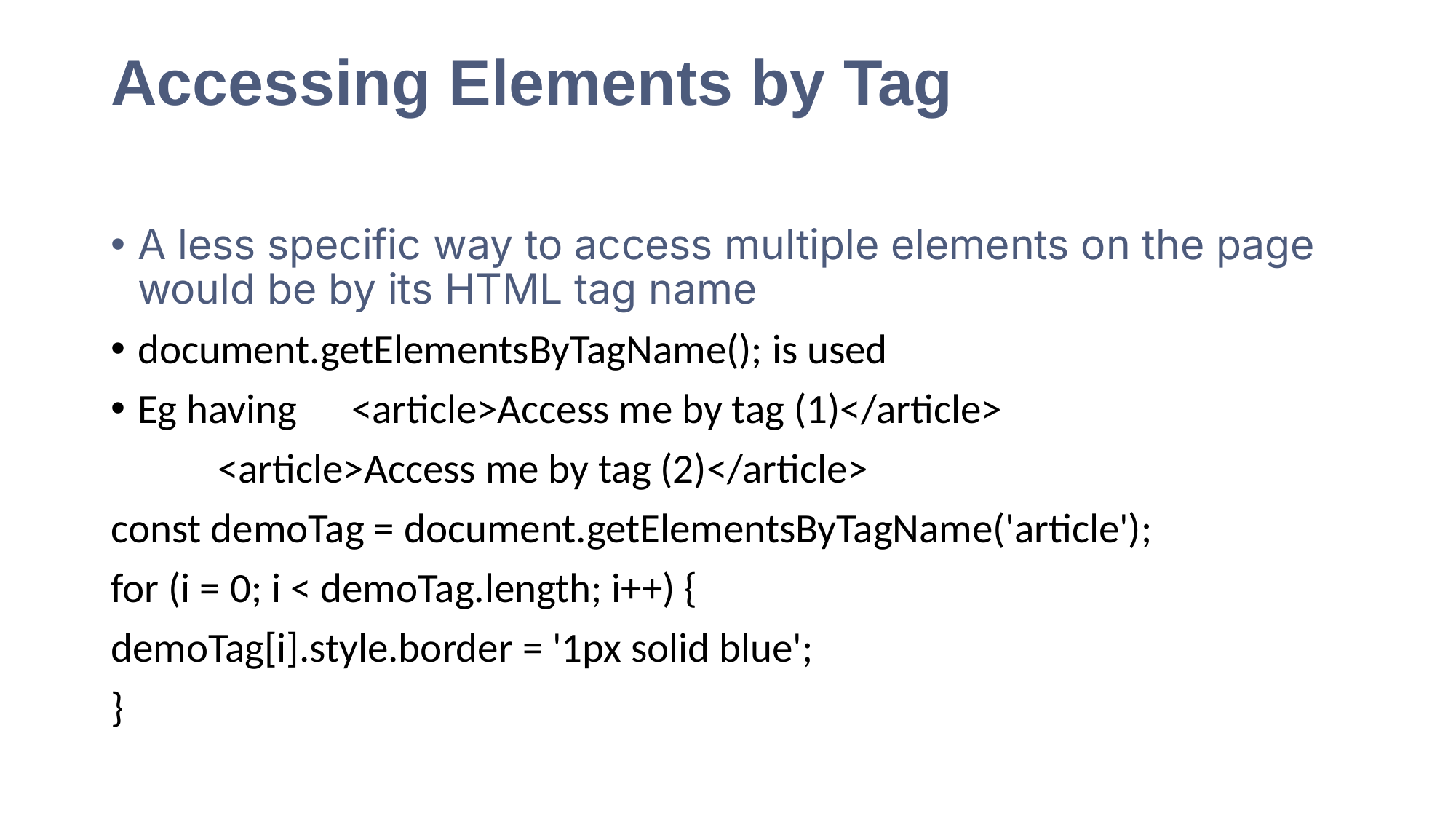

# Accessing Elements by Tag
A less specific way to access multiple elements on the page would be by its HTML tag name
document.getElementsByTagName(); is used
Eg having	<article>Access me by tag (1)</article>
		<article>Access me by tag (2)</article>
const demoTag = document.getElementsByTagName('article');
for (i = 0; i < demoTag.length; i++) {
demoTag[i].style.border = '1px solid blue';
}